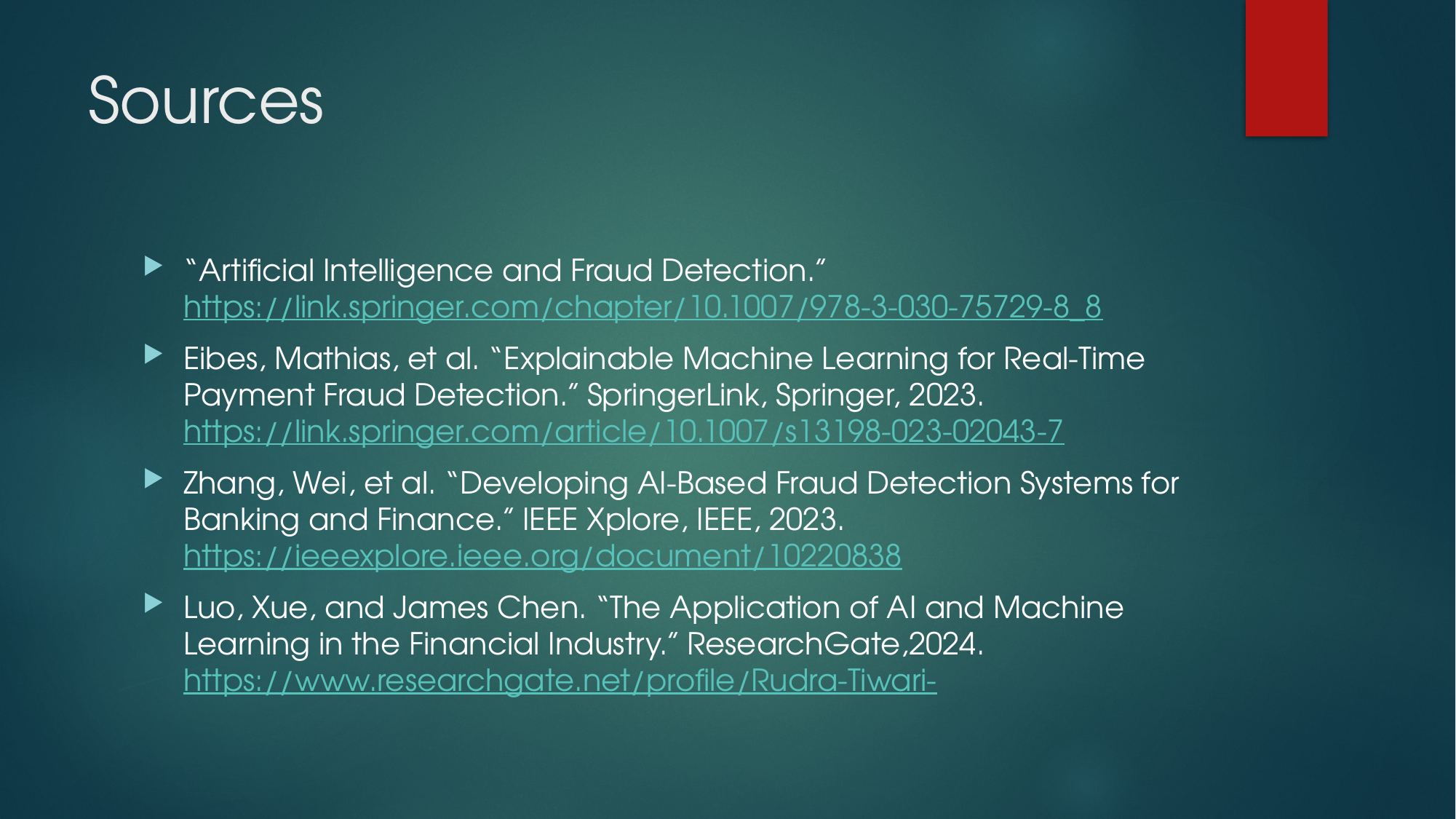

# Sources
“Artificial Intelligence and Fraud Detection.”  https://link.springer.com/chapter/10.1007/978-3-030-75729-8_8
Eibes, Mathias, et al. “Explainable Machine Learning for Real-Time Payment Fraud Detection.” SpringerLink, Springer, 2023. https://link.springer.com/article/10.1007/s13198-023-02043-7
Zhang, Wei, et al. “Developing AI-Based Fraud Detection Systems for Banking and Finance.” IEEE Xplore, IEEE, 2023. https://ieeexplore.ieee.org/document/10220838
Luo, Xue, and James Chen. “The Application of AI and Machine Learning in the Financial Industry.” ResearchGate,2024.  https://www.researchgate.net/profile/Rudra-Tiwari-